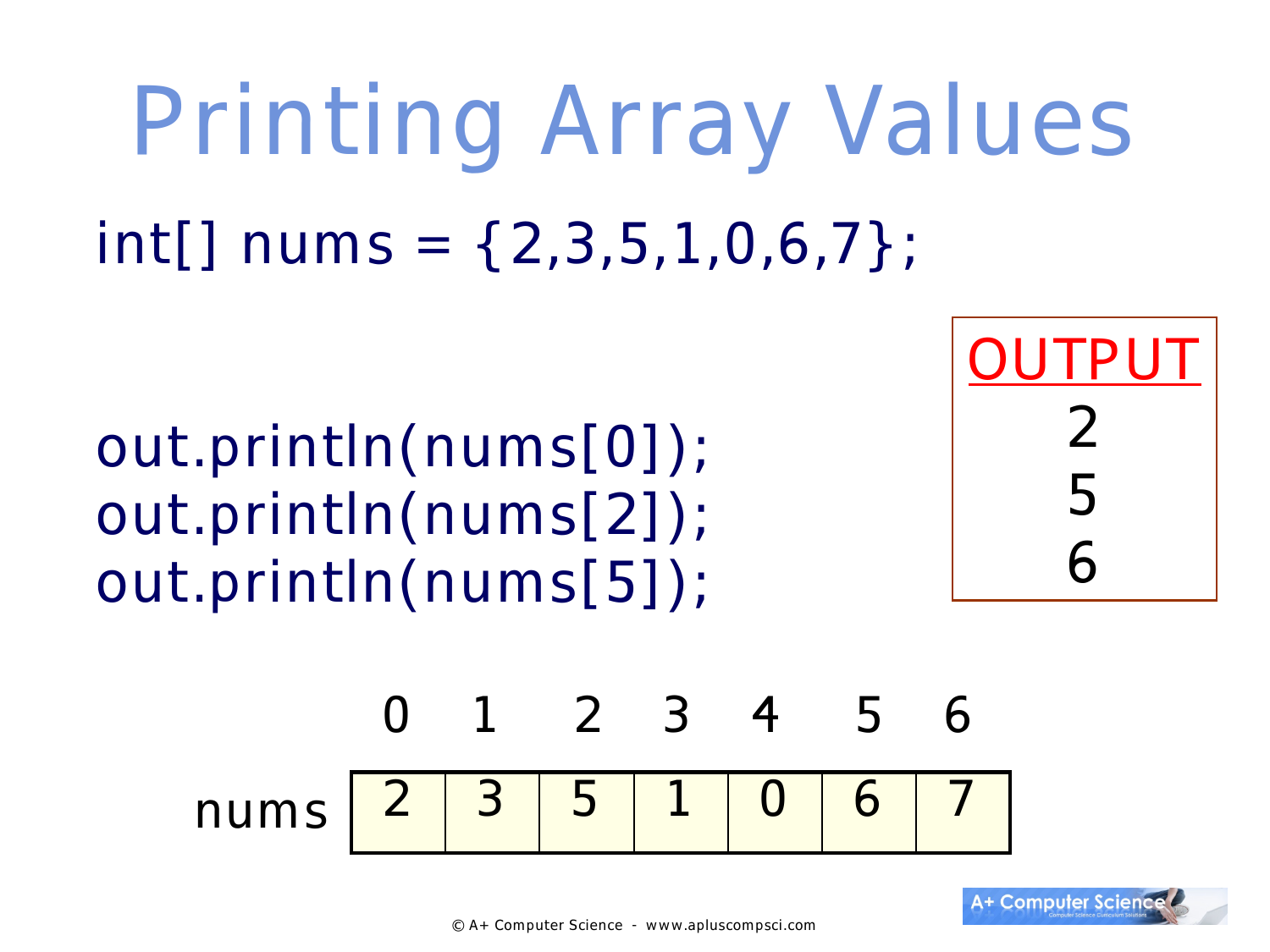

Printing Array Values
int[] nums = {2,3,5,1,0,6,7};

out.println(nums[0]);     out.println(nums[2]);
out.println(nums[5]);
OUTPUT2
5
6
0    1     2    3    4     5    6
nums
| 2 | 3 | 5 | 1 | 0 | 6 | 7 |
| --- | --- | --- | --- | --- | --- | --- |

© A+ Computer Science  -  www.apluscompsci.com